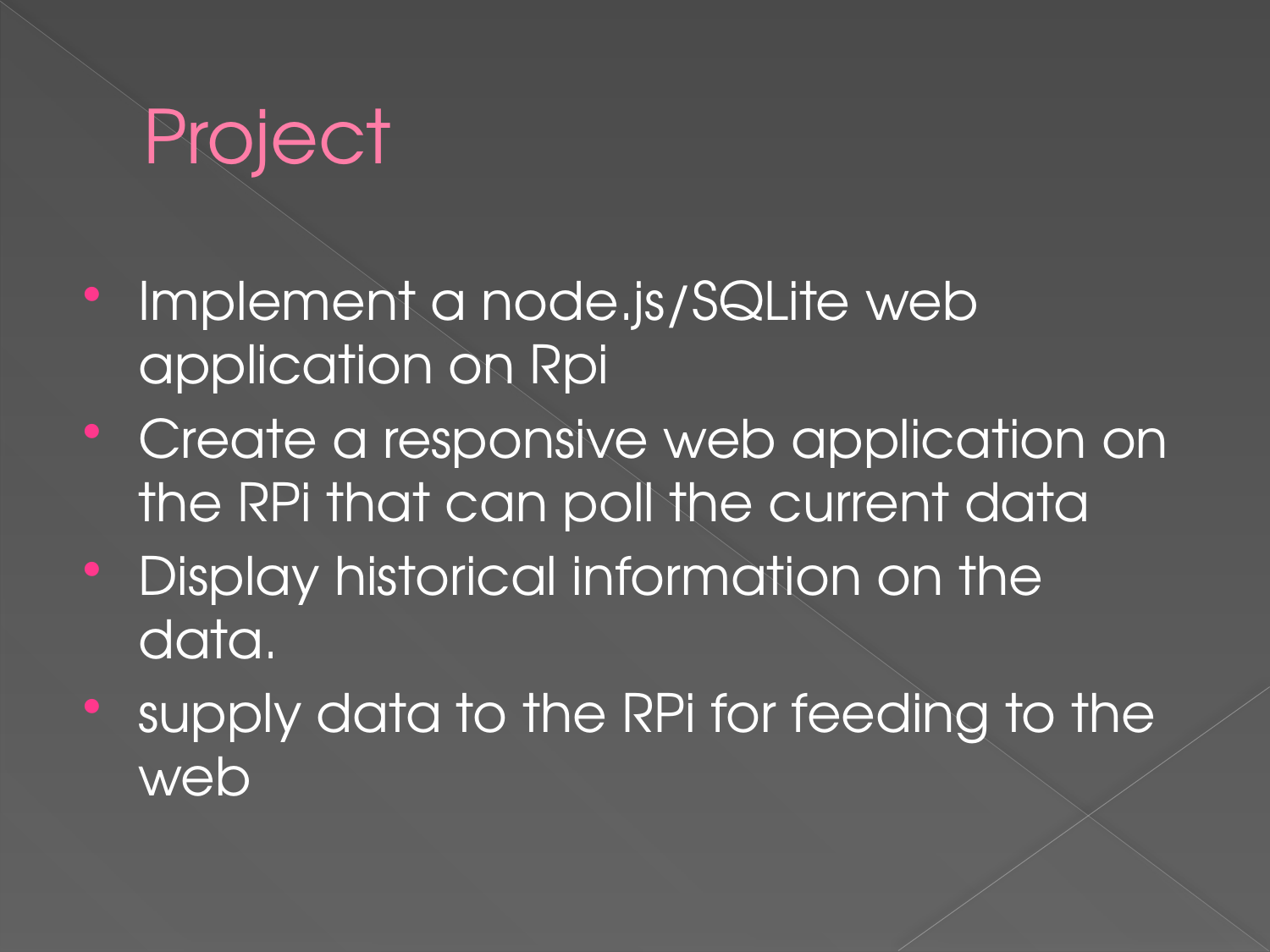

# Project
Implement a node.js/SQLite web application on Rpi
Create a responsive web application on the RPi that can poll the current data
Display historical information on the data.
supply data to the RPi for feeding to the web